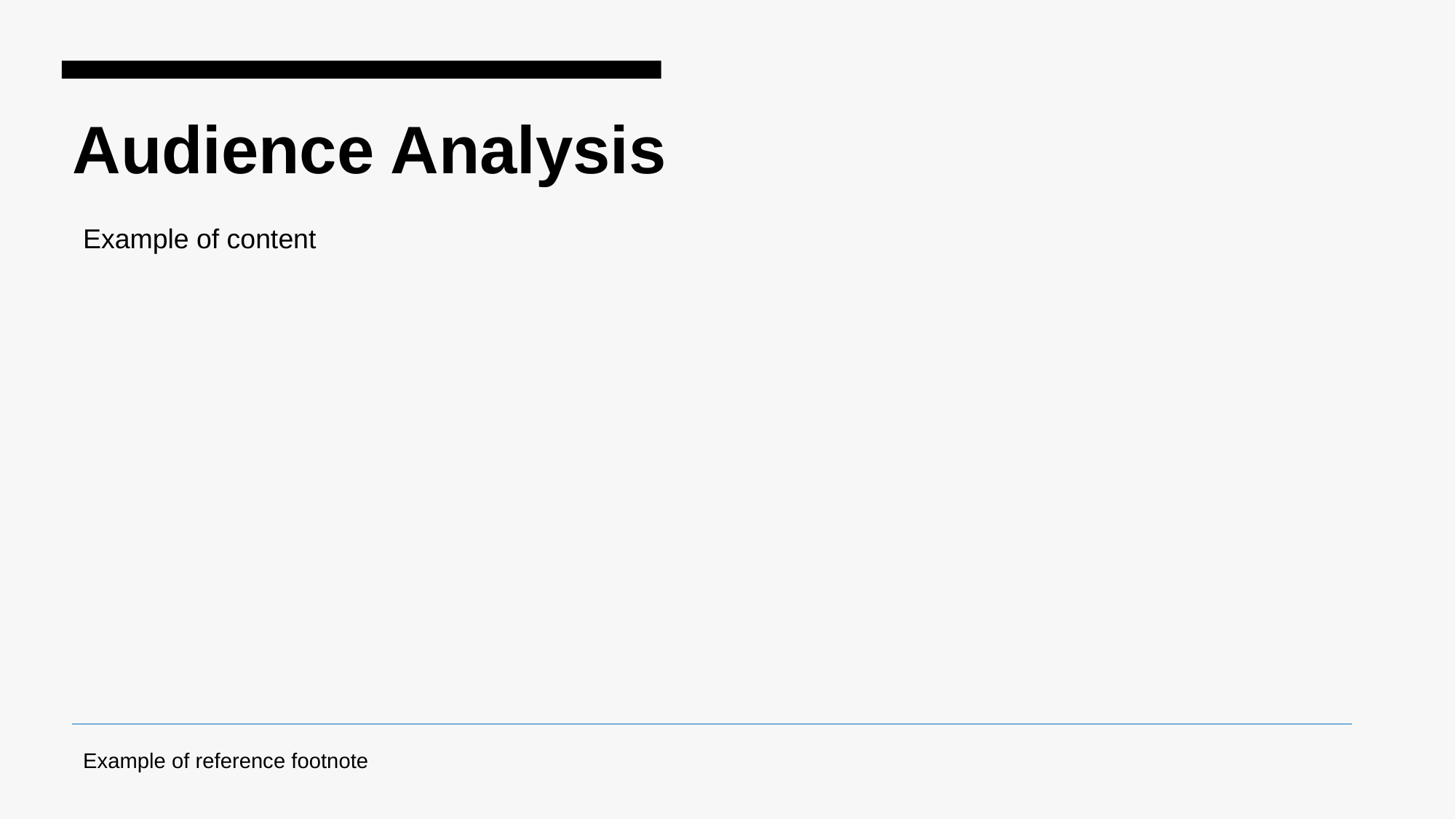

# Audience Analysis
Example of content

Example of reference footnote